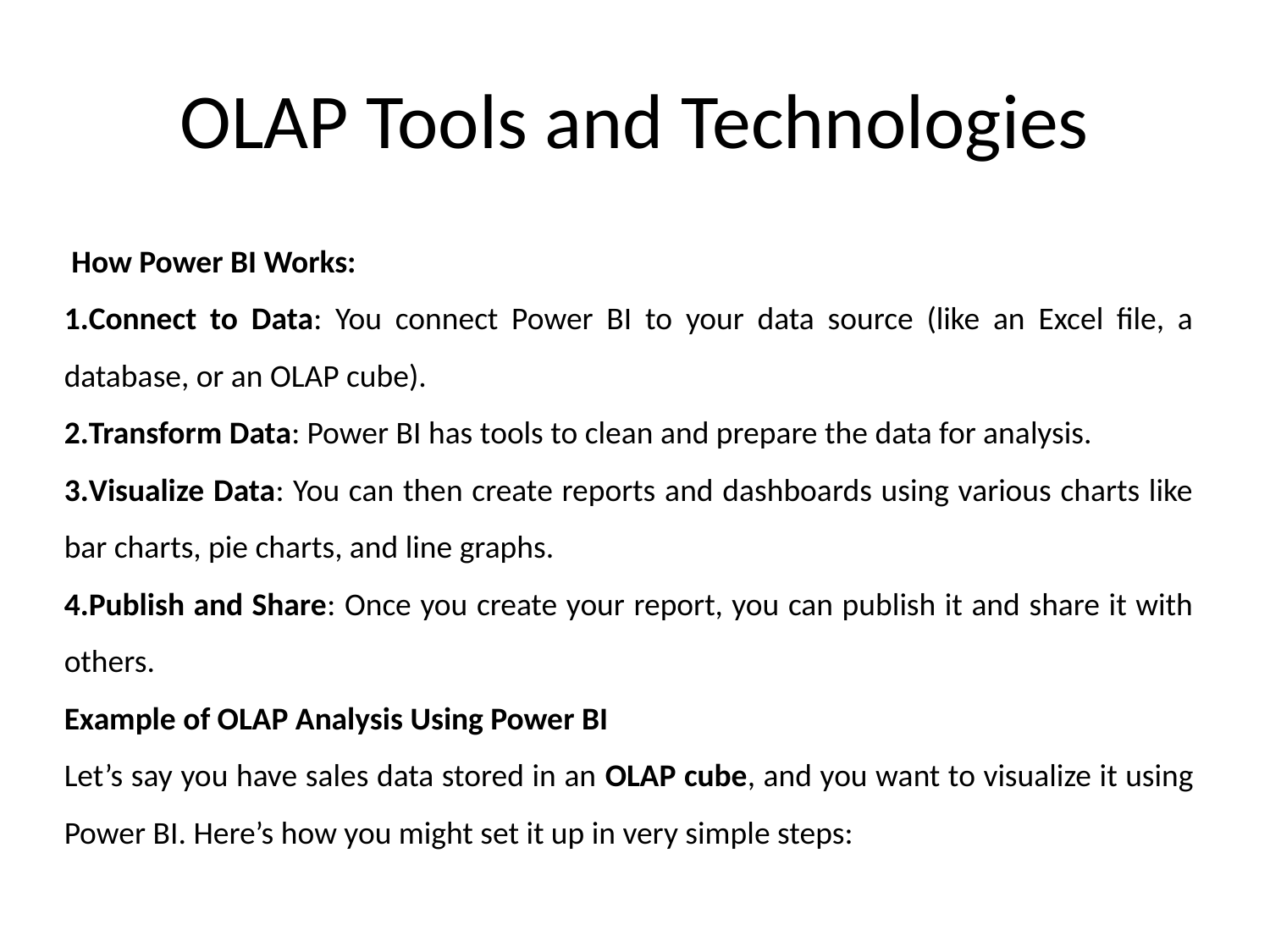

# OLAP Tools and Technologies
 How Power BI Works:
Connect to Data: You connect Power BI to your data source (like an Excel file, a database, or an OLAP cube).
Transform Data: Power BI has tools to clean and prepare the data for analysis.
Visualize Data: You can then create reports and dashboards using various charts like bar charts, pie charts, and line graphs.
Publish and Share: Once you create your report, you can publish it and share it with others.
Example of OLAP Analysis Using Power BI
Let’s say you have sales data stored in an OLAP cube, and you want to visualize it using Power BI. Here’s how you might set it up in very simple steps: